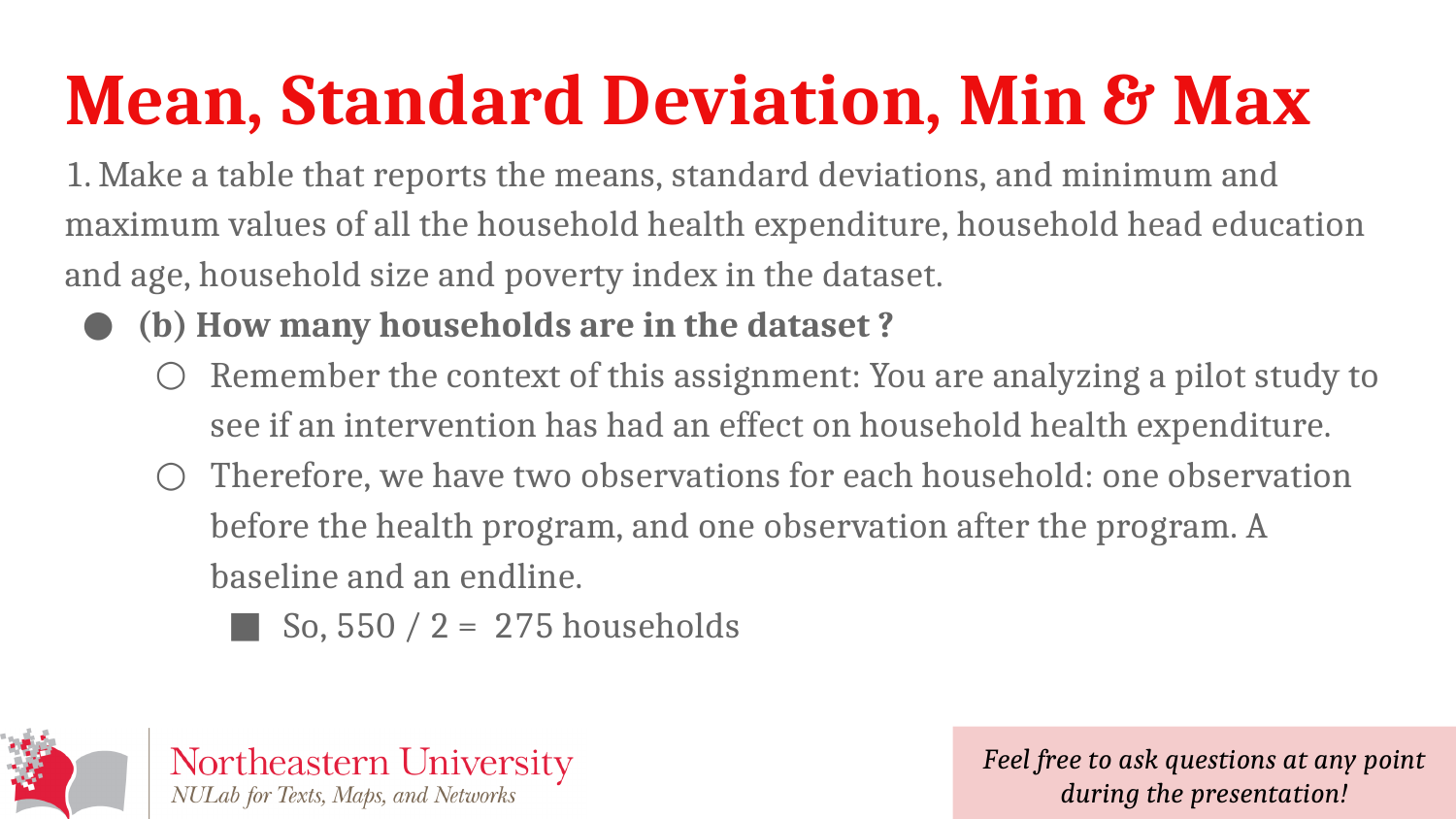

# Mean, Standard Deviation, Min & Max
1. Make a table that reports the means, standard deviations, and minimum and maximum values of all the household health expenditure, household head education and age, household size and poverty index in the dataset.
(b) How many households are in the dataset ?
Remember the context of this assignment: You are analyzing a pilot study to see if an intervention has had an effect on household health expenditure.
Therefore, we have two observations for each household: one observation before the health program, and one observation after the program. A baseline and an endline.
So, 550 / 2 =  275 households